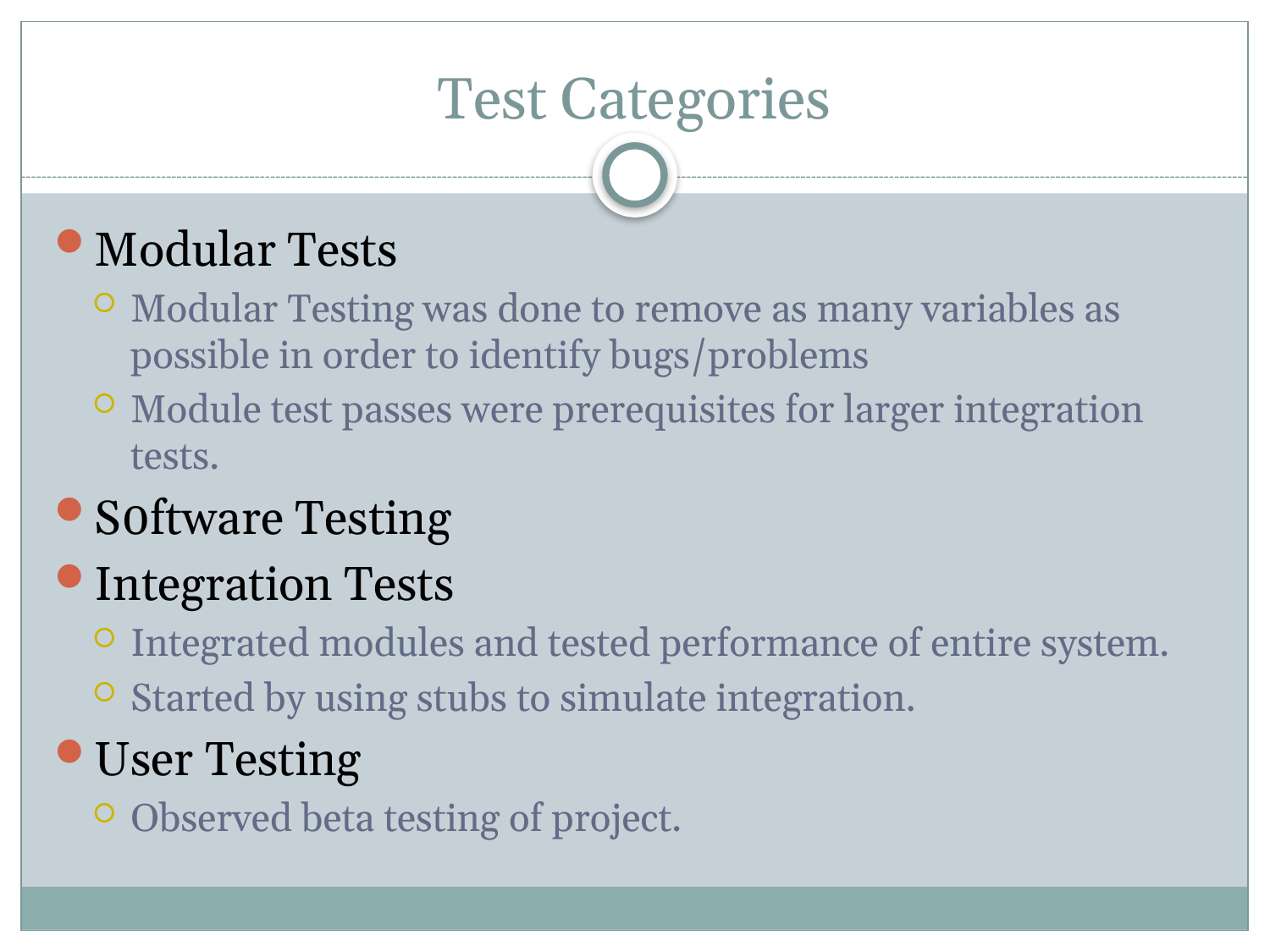

# Test Categories
Modular Tests
Modular Testing was done to remove as many variables as possible in order to identify bugs/problems
Module test passes were prerequisites for larger integration tests.
S0ftware Testing
Integration Tests
Integrated modules and tested performance of entire system.
Started by using stubs to simulate integration.
User Testing
Observed beta testing of project.